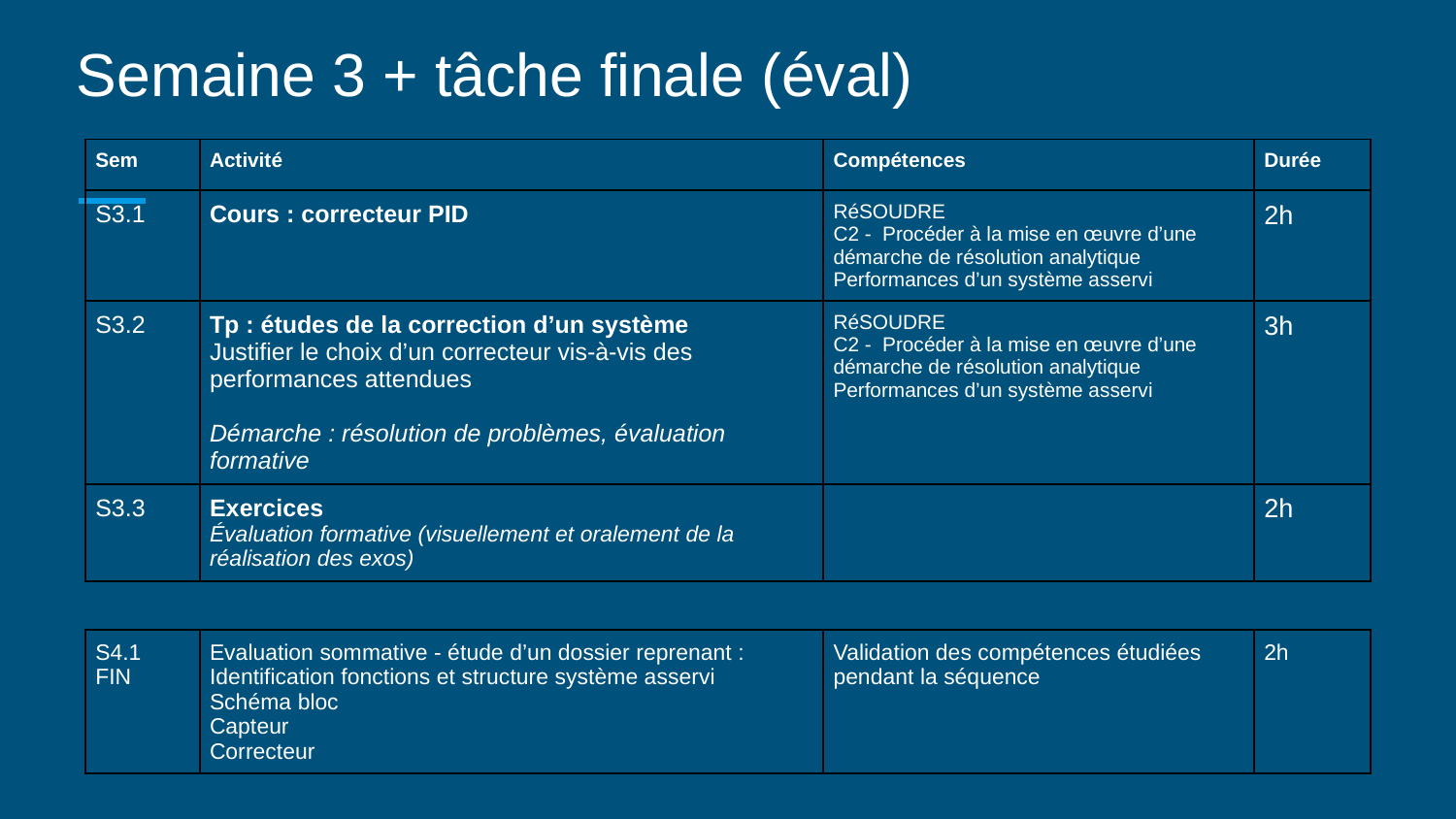

# Semaine 3 + tâche finale (éval)
| Sem | Activité | Compétences | Durée |
| --- | --- | --- | --- |
| S3.1 | Cours : correcteur PID | RéSOUDRE C2 - Procéder à la mise en œuvre d’une démarche de résolution analytique Performances d’un système asservi | 2h |
| S3.2 | Tp : études de la correction d’un système Justifier le choix d’un correcteur vis-à-vis des performances attendues Démarche : résolution de problèmes, évaluation formative | RéSOUDRE C2 - Procéder à la mise en œuvre d’une démarche de résolution analytique Performances d’un système asservi | 3h |
| S3.3 | Exercices Évaluation formative (visuellement et oralement de la réalisation des exos) |  | 2h |
| S4.1 FIN | Evaluation sommative - étude d’un dossier reprenant : Identification fonctions et structure système asservi Schéma bloc Capteur Correcteur | Validation des compétences étudiées pendant la séquence | 2h |
| --- | --- | --- | --- |